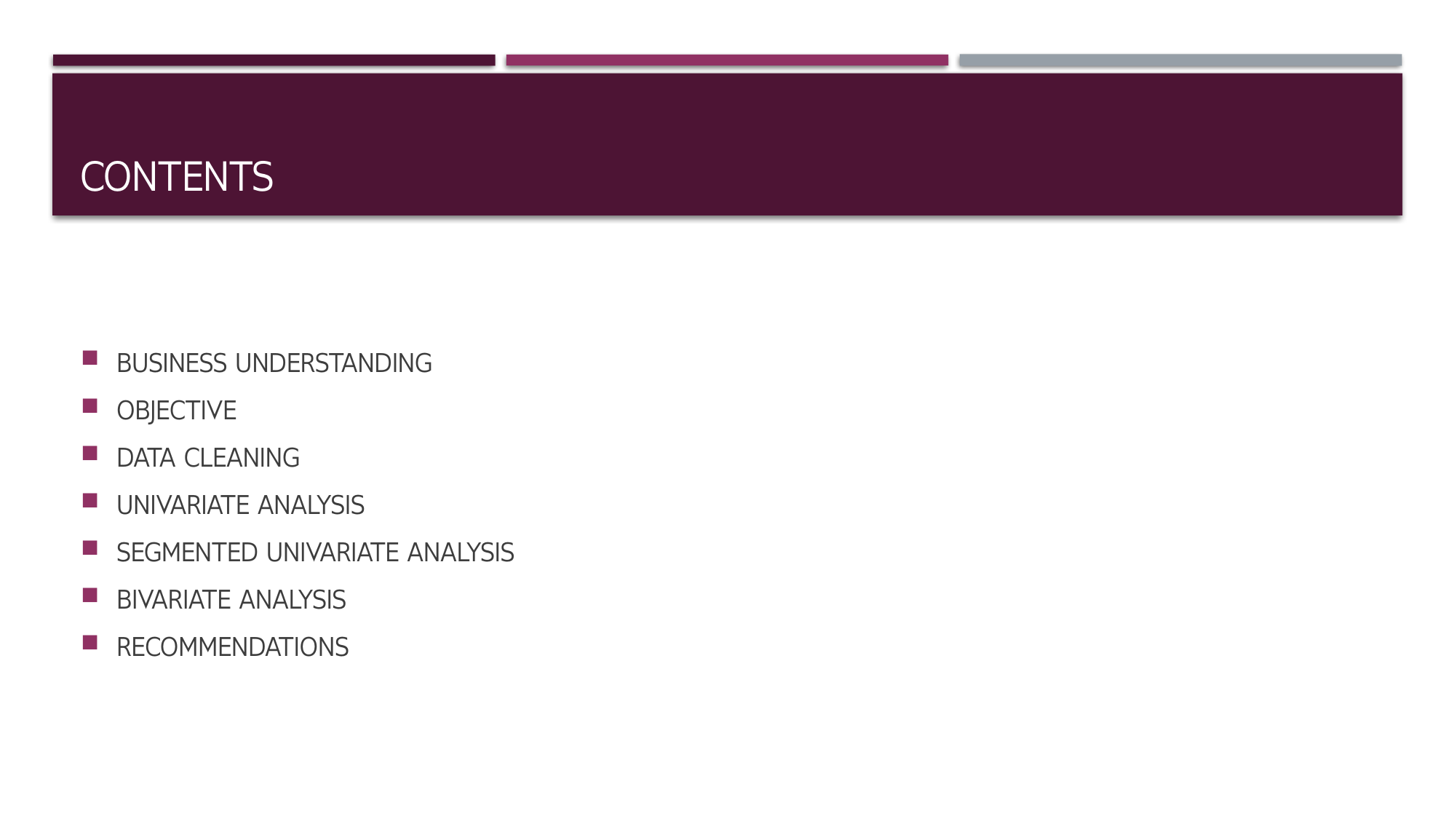

# CONTENTS

BUSINESS UNDERSTANDING
OBJECTIVE
DATA CLEANING
UNIVARIATE ANALYSIS
SEGMENTED UNIVARIATE ANALYSIS
BIVARIATE ANALYSIS
RECOMMENDATIONS